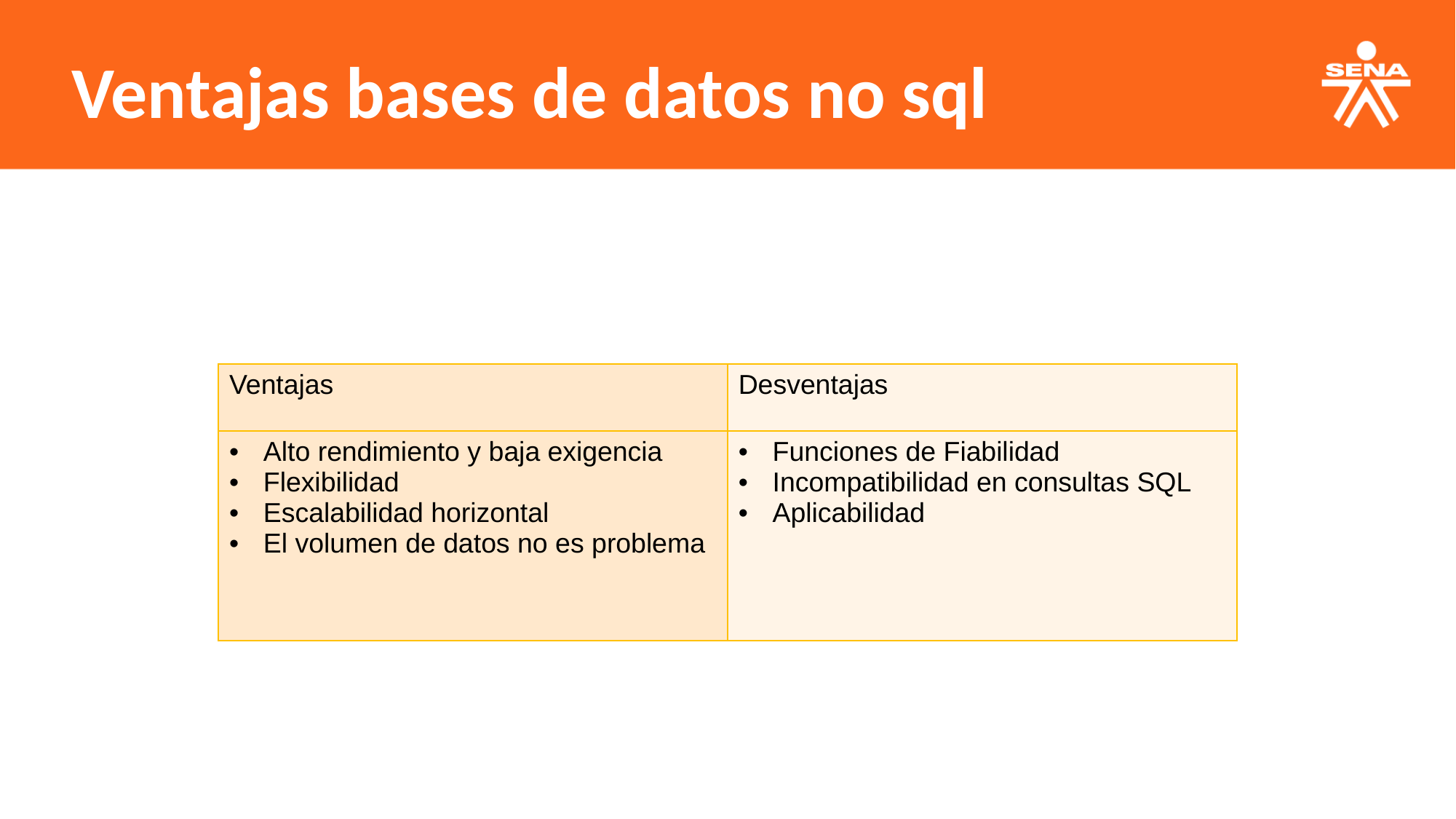

Ventajas bases de datos no sql
| Ventajas | Desventajas |
| --- | --- |
| Alto rendimiento y baja exigencia Flexibilidad Escalabilidad horizontal El volumen de datos no es problema | Funciones de Fiabilidad Incompatibilidad en consultas SQL Aplicabilidad |